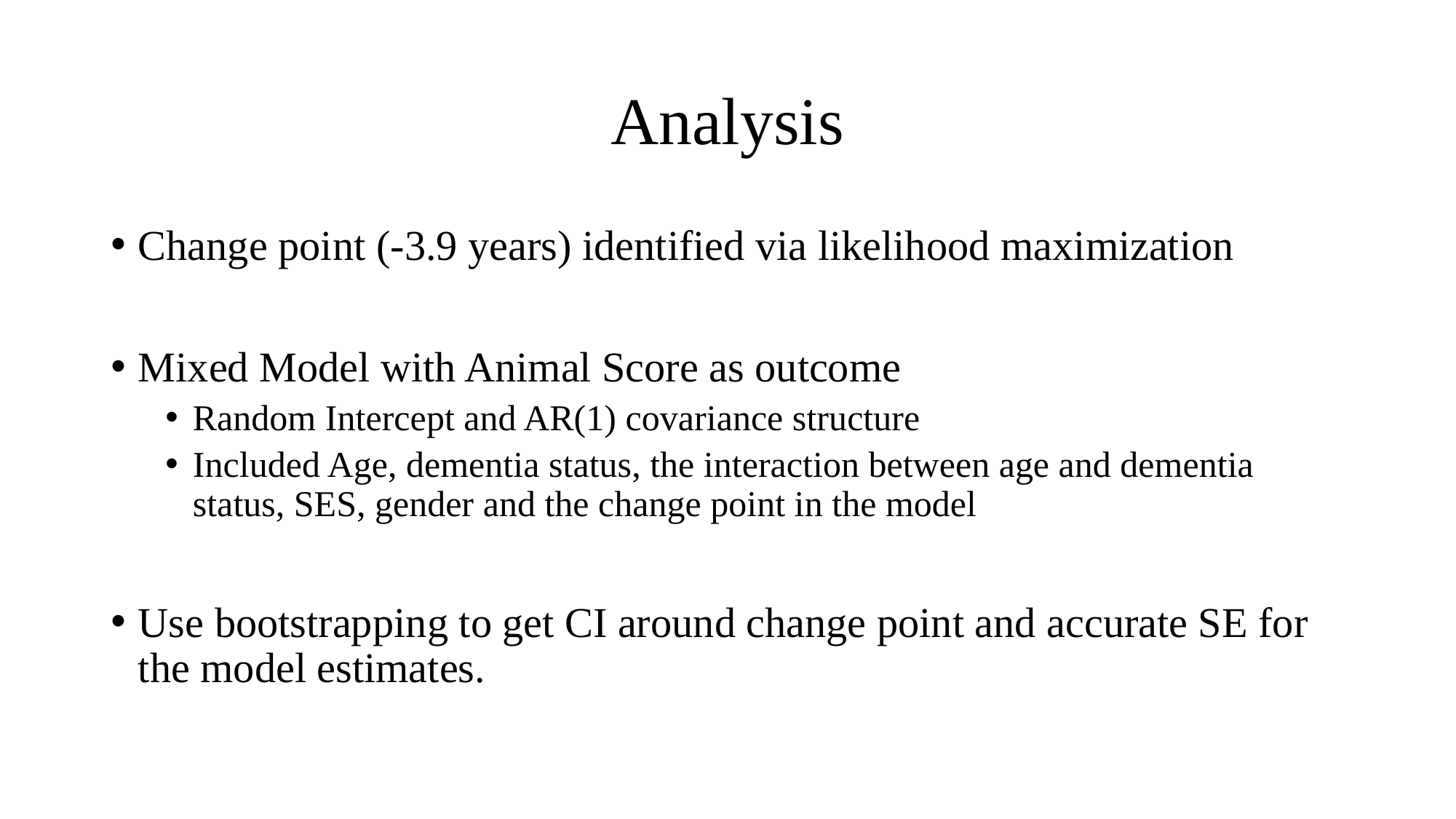

# Analysis
Change point (-3.9 years) identified via likelihood maximization

Mixed Model with Animal Score as outcome
Random Intercept and AR(1) covariance structure
Included Age, dementia status, the interaction between age and dementia status, SES, gender and the change point in the model

Use bootstrapping to get CI around change point and accurate SE for the model estimates.